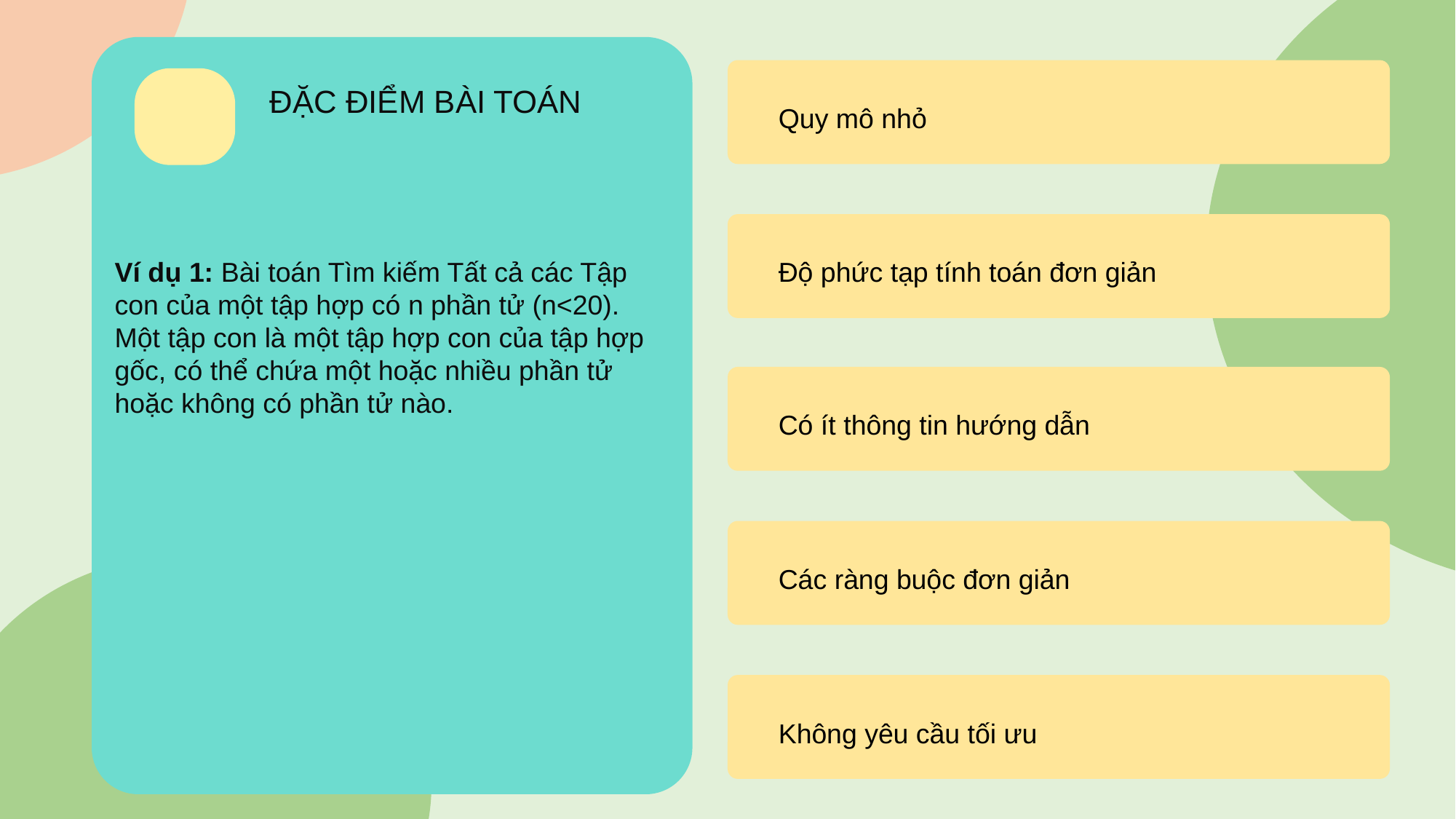

ĐẶC ĐIỂM BÀI TOÁN
Quy mô nhỏ

COMPLETED SEARCH - BRUTE FORCE LÀ GÌ ?

Ví dụ 1: Bài toán Tìm kiếm Tất cả các Tập con của một tập hợp có n phần tử (n<20). Một tập con là một tập hợp con của tập hợp gốc, có thể chứa một hoặc nhiều phần tử hoặc không có phần tử nào.

Độ phức tạp tính toán đơn giản

Có ít thông tin hướng dẫn

DẠNG THUẬT TOÁN PHỔ QUÁT

ƯU ĐIỂM - NHƯỢC ĐIỂM

Các ràng buộc đơn giản

BÀI TẬP
Không yêu cầu tối ưu